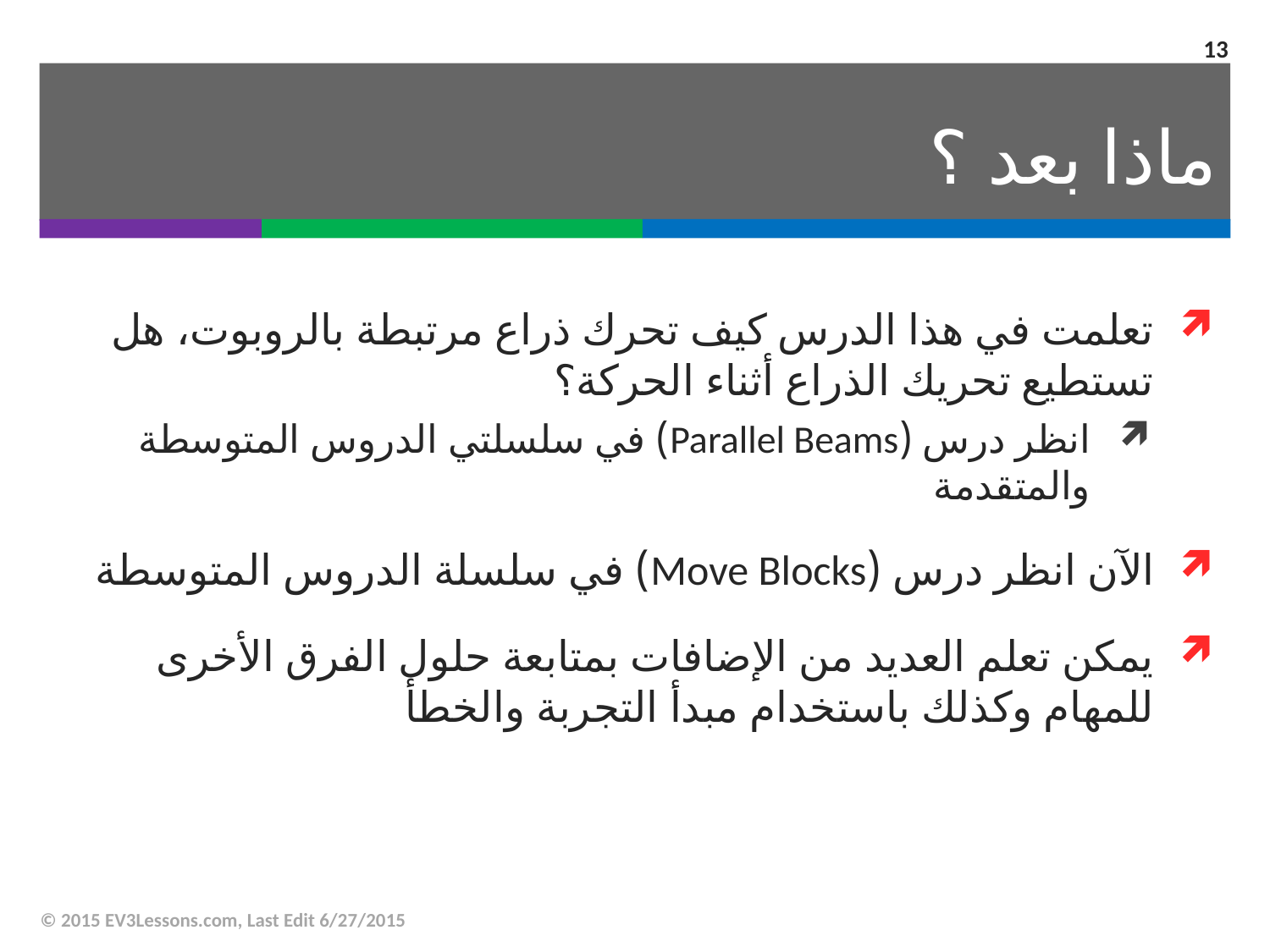

13
# ماذا بعد ؟
تعلمت في هذا الدرس كيف تحرك ذراع مرتبطة بالروبوت، هل تستطيع تحريك الذراع أثناء الحركة؟
انظر درس (Parallel Beams) في سلسلتي الدروس المتوسطة والمتقدمة
الآن انظر درس (Move Blocks) في سلسلة الدروس المتوسطة
يمكن تعلم العديد من الإضافات بمتابعة حلول الفرق الأخرى للمهام وكذلك باستخدام مبدأ التجربة والخطأ
© 2015 EV3Lessons.com, Last Edit 6/27/2015